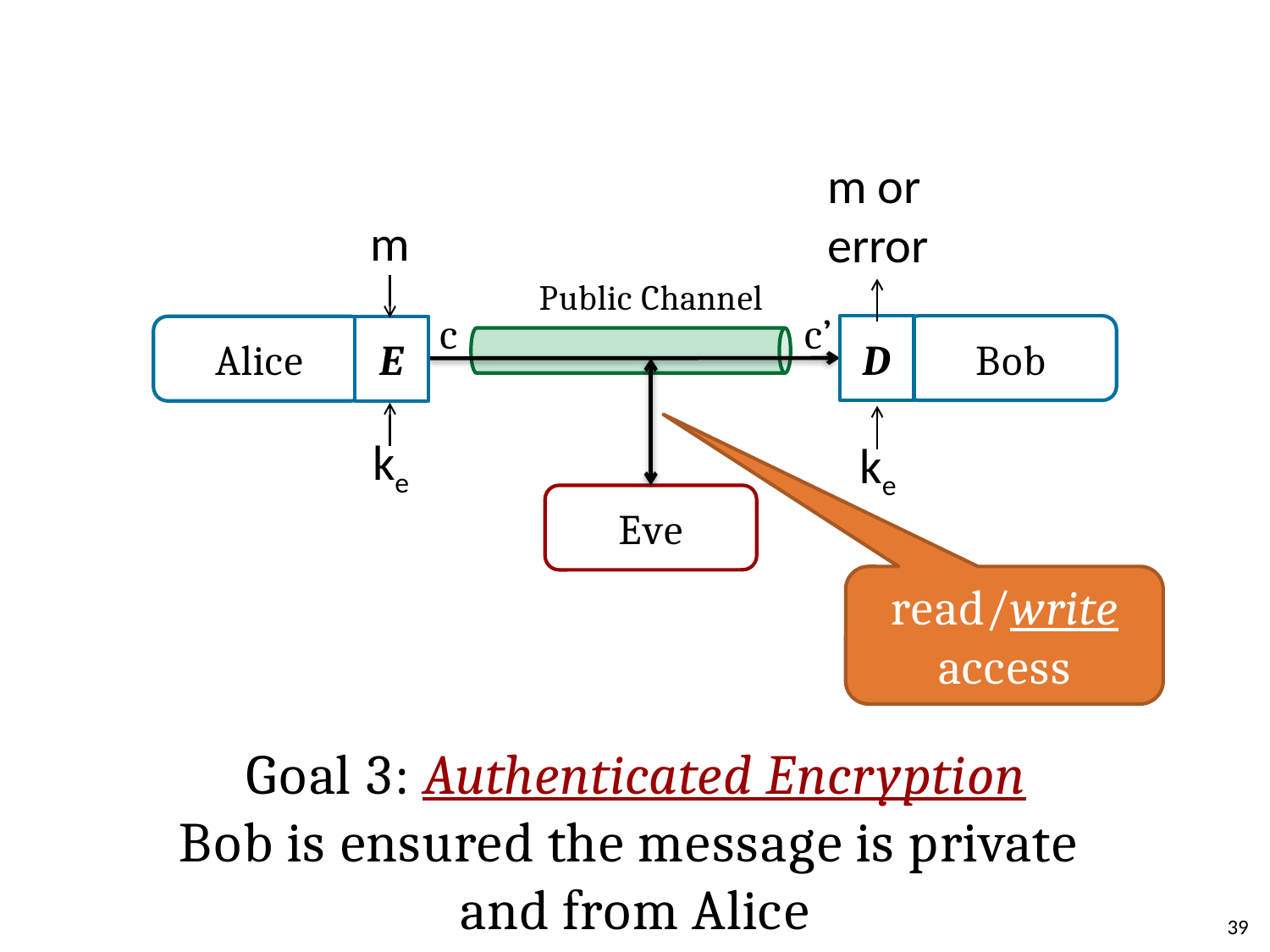

m or
error

m
Public Channel
c
c’
D
E
Bob
Alice
Eve
ke
ke
read/write access
Goal 3: Authenticated Encryption
Bob is ensured the message is private
and from Alice
39